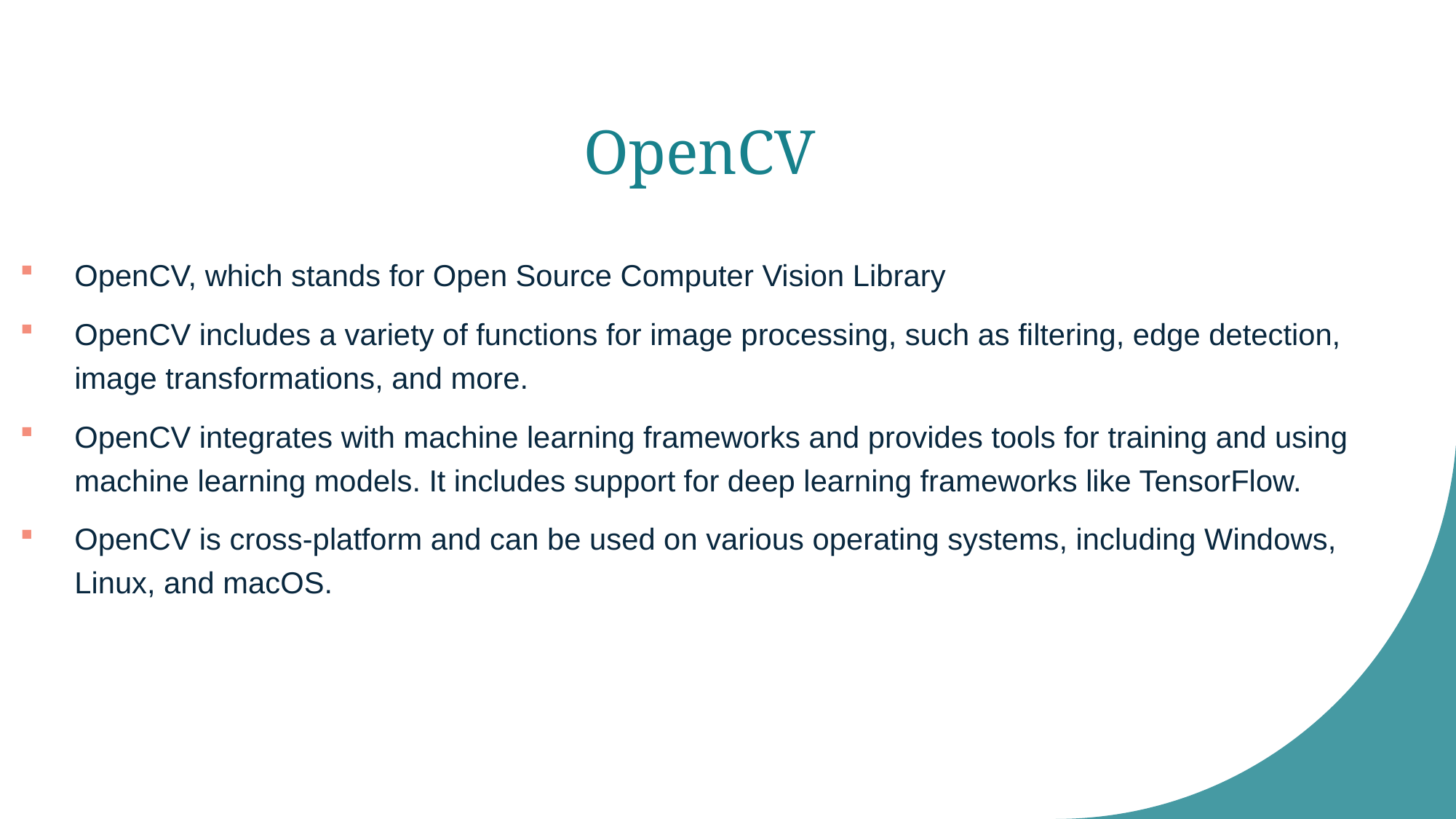

# OpenCV
OpenCV, which stands for Open Source Computer Vision Library
OpenCV includes a variety of functions for image processing, such as filtering, edge detection, image transformations, and more.
OpenCV integrates with machine learning frameworks and provides tools for training and using machine learning models. It includes support for deep learning frameworks like TensorFlow.
OpenCV is cross-platform and can be used on various operating systems, including Windows, Linux, and macOS.